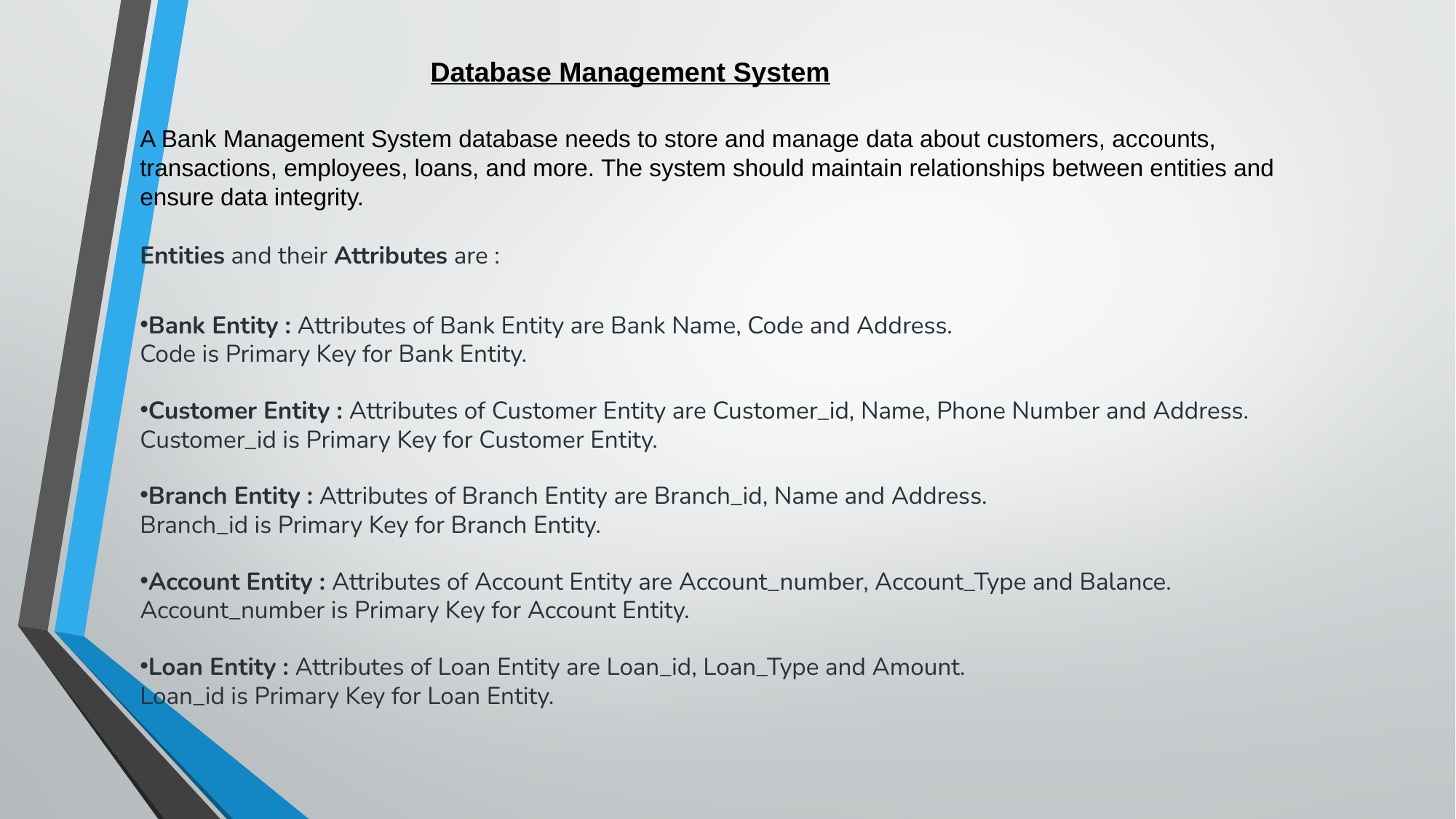

Database Management System
A Bank Management System database needs to store and manage data about customers, accounts, transactions, employees, loans, and more. The system should maintain relationships between entities and ensure data integrity.

Entities and their Attributes are :
Bank Entity : Attributes of Bank Entity are Bank Name, Code and Address. 
Code is Primary Key for Bank Entity.
Customer Entity : Attributes of Customer Entity are Customer_id, Name, Phone Number and Address. 
Customer_id is Primary Key for Customer Entity.
Branch Entity : Attributes of Branch Entity are Branch_id, Name and Address. 
Branch_id is Primary Key for Branch Entity.
Account Entity : Attributes of Account Entity are Account_number, Account_Type and Balance. 
Account_number is Primary Key for Account Entity.
Loan Entity : Attributes of Loan Entity are Loan_id, Loan_Type and Amount. 
Loan_id is Primary Key for Loan Entity.